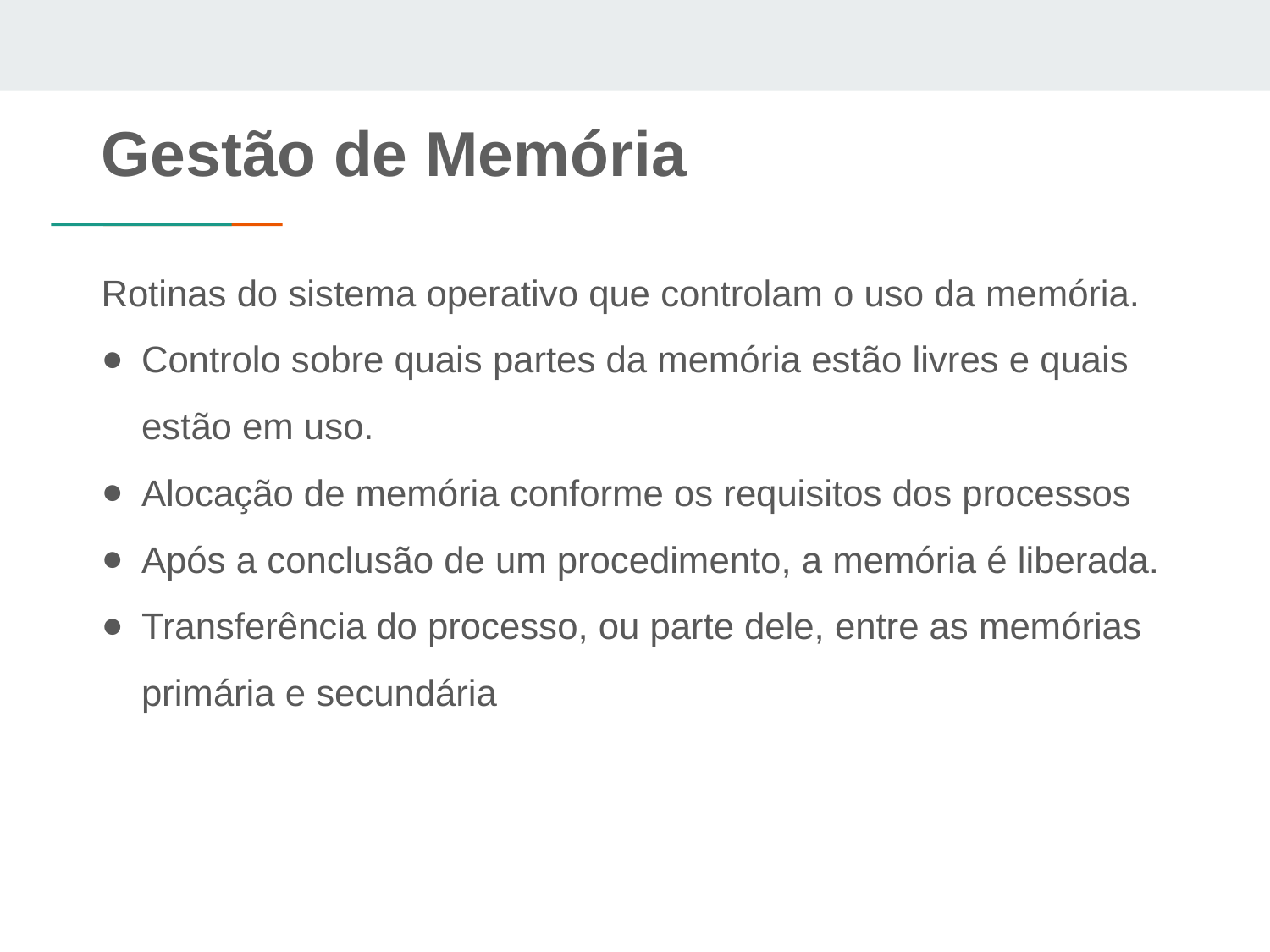

# Gestão de Memória
Rotinas do sistema operativo que controlam o uso da memória.
Controlo sobre quais partes da memória estão livres e quais estão em uso.
Alocação de memória conforme os requisitos dos processos
Após a conclusão de um procedimento, a memória é liberada.
Transferência do processo, ou parte dele, entre as memórias primária e secundária